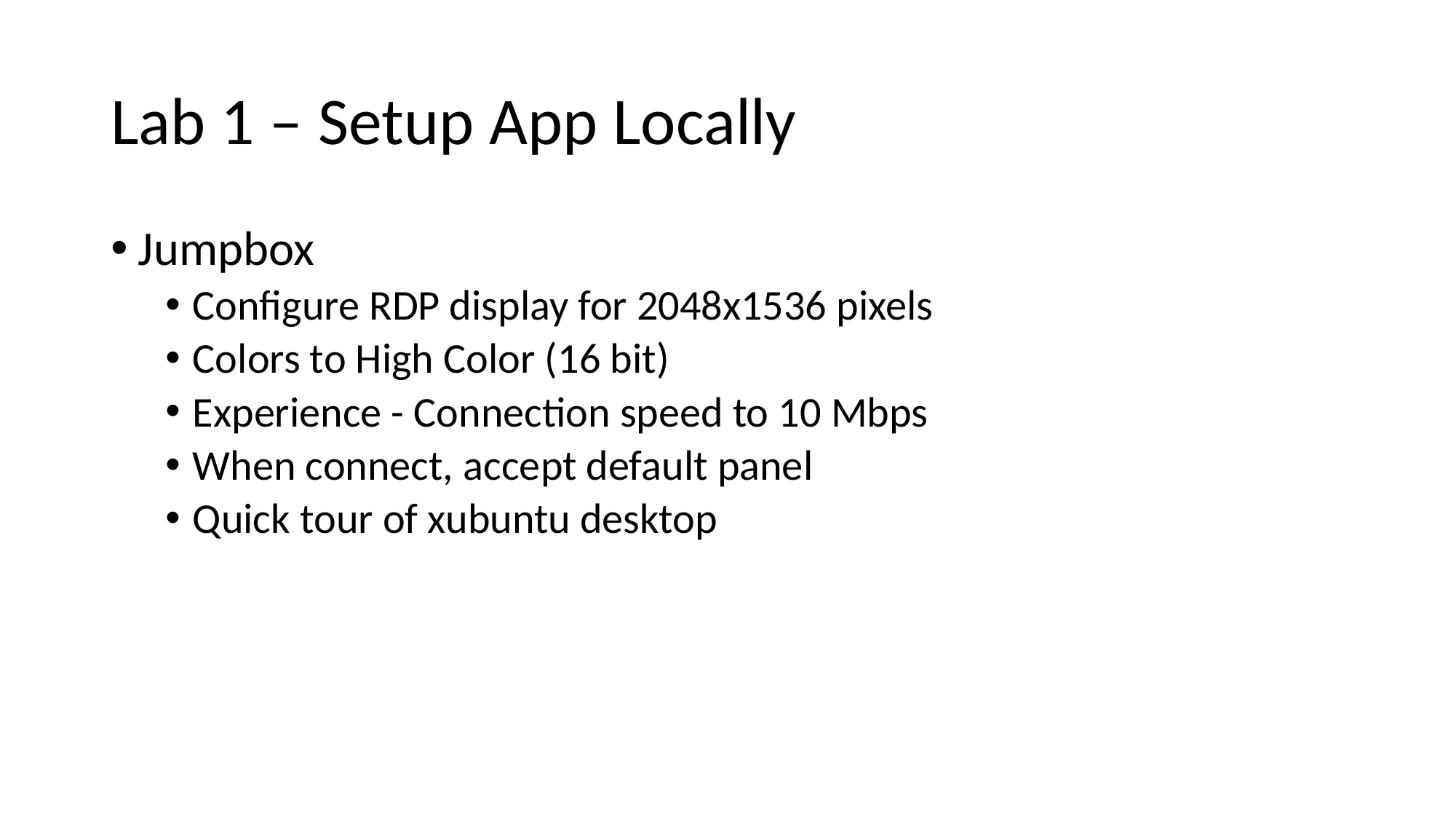

# Lab 1 – Setup App Locally
Jumpbox
Configure RDP display for 2048x1536 pixels
Colors to High Color (16 bit)
Experience - Connection speed to 10 Mbps
When connect, accept default panel
Quick tour of xubuntu desktop